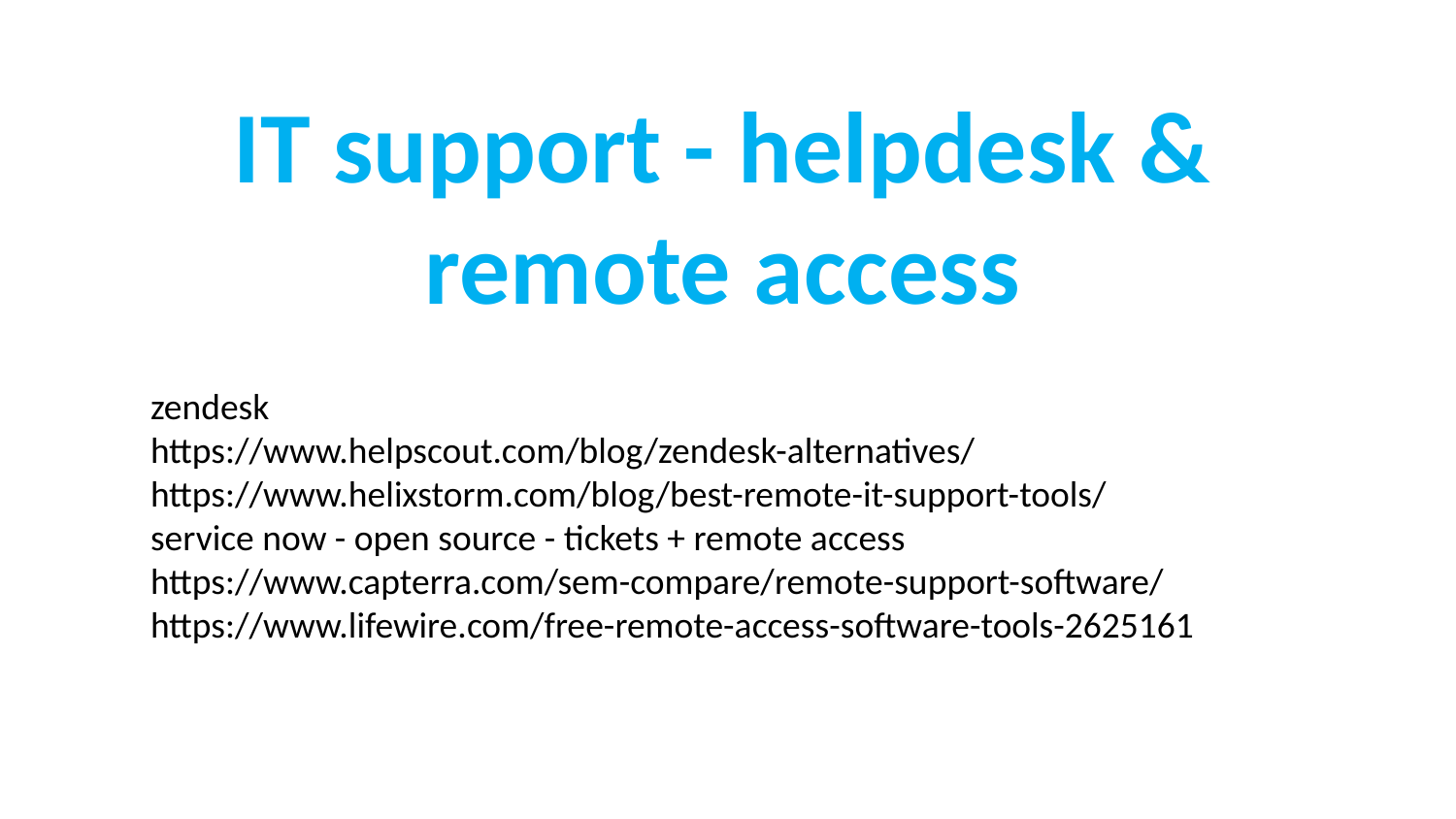

IT support - helpdesk & remote access
zendesk
https://www.helpscout.com/blog/zendesk-alternatives/
https://www.helixstorm.com/blog/best-remote-it-support-tools/
service now - open source - tickets + remote access
https://www.capterra.com/sem-compare/remote-support-software/
https://www.lifewire.com/free-remote-access-software-tools-2625161